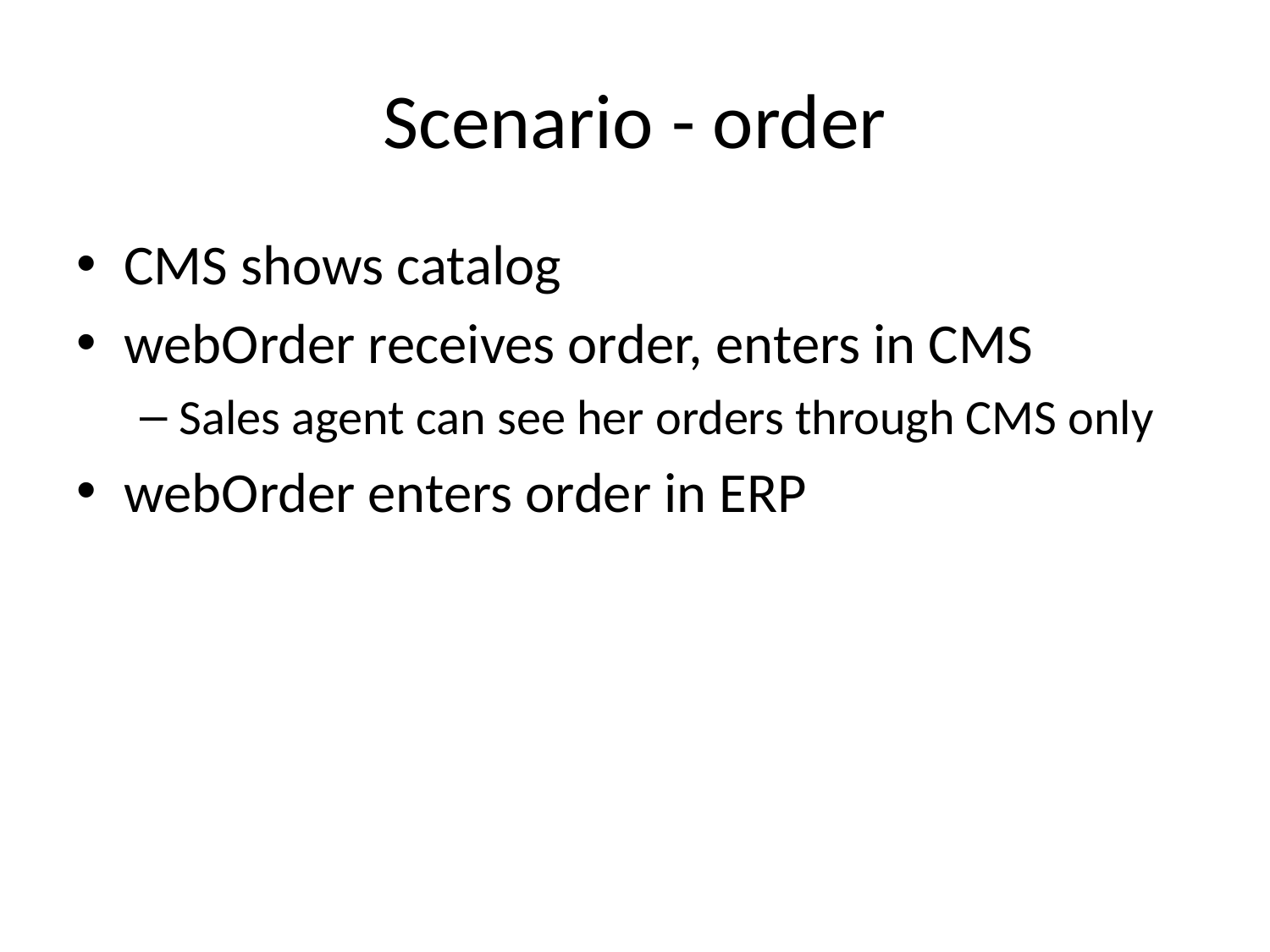

# Scenario - order
CMS shows catalog
webOrder receives order, enters in CMS
Sales agent can see her orders through CMS only
webOrder enters order in ERP